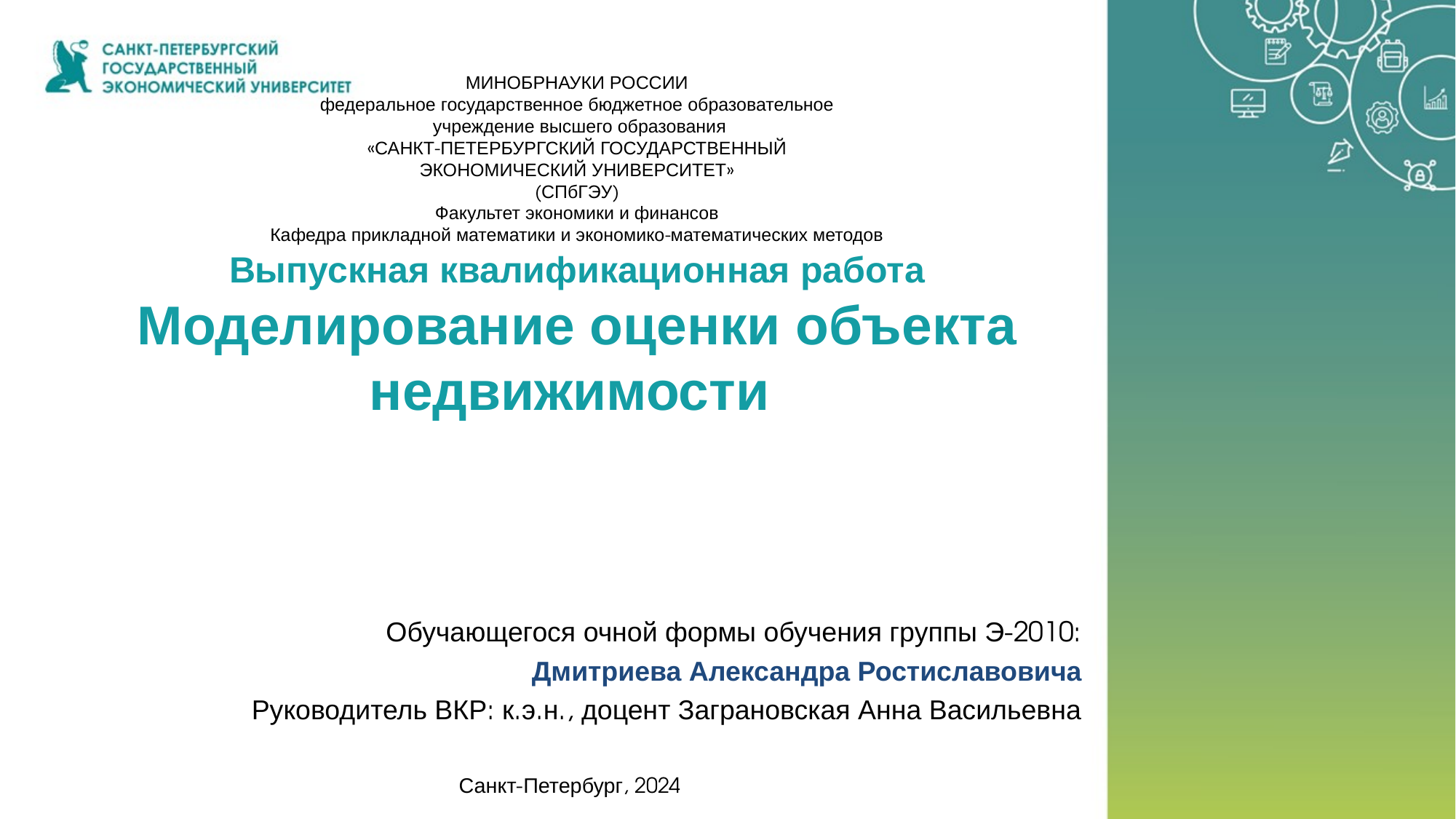

МИНОБРНАУКИ РОССИИ
федеральное государственное бюджетное образовательное
 учреждение высшего образования
«САНКТ-ПЕТЕРБУРГСКИЙ ГОСУДАРСТВЕННЫЙ
ЭКОНОМИЧЕСКИЙ УНИВЕРСИТЕТ»
(СПбГЭУ)
Факультет экономики и финансов
Кафедра прикладной математики и экономико-математических методов

# Выпускная квалификационная работа Моделирование оценки объекта недвижимости
Обучающегося очной формы обучения группы Э-2010:
Дмитриева Александра Ростиславовича
Руководитель ВКР: к.э.н., доцент Заграновская Анна Васильевна
Санкт-Петербург, 2024